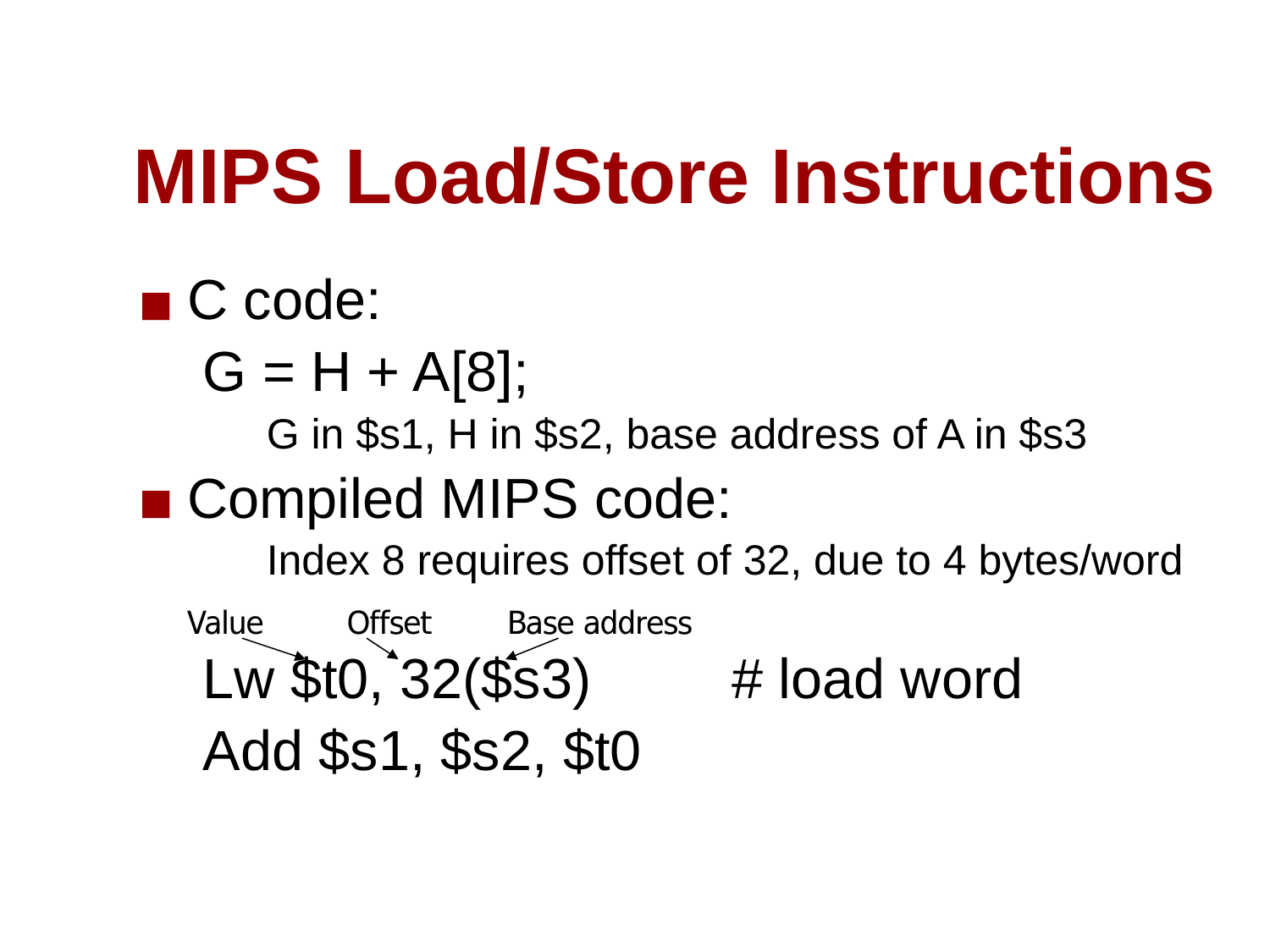

# MIPS Load/Store Instructions
C code:
G = H + A[8];
G in $s1, H in $s2, base address of A in $s3
Compiled MIPS code:
Index 8 requires offset of 32, due to 4 bytes/word

Lw $t0, 32($s3)         # load word
Add $s1, $s2, $t0
Value
Offset
Base address